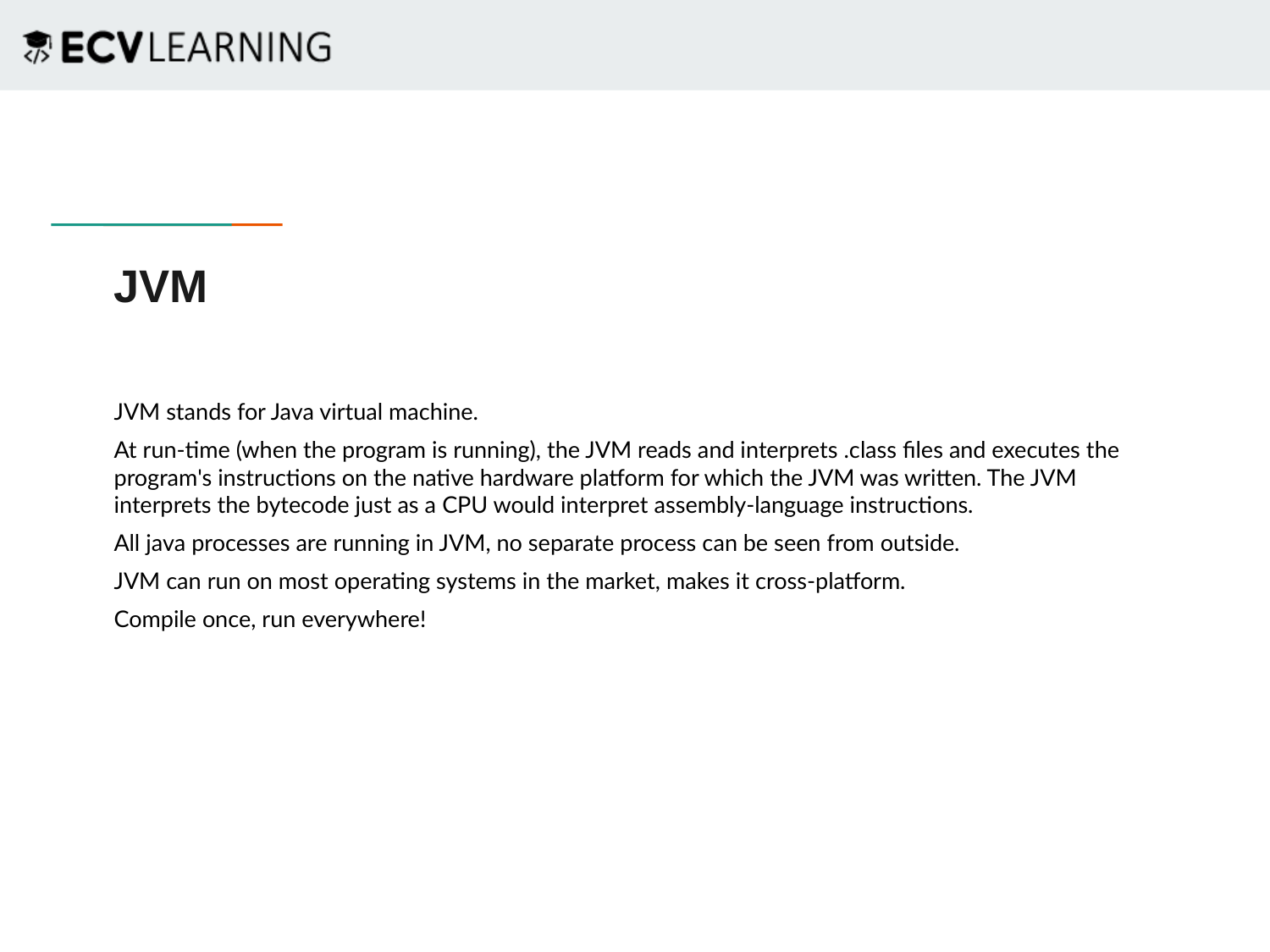

# JVM
JVM stands for Java virtual machine.
At run-time (when the program is running), the JVM reads and interprets .class files and executes the program's instructions on the native hardware platform for which the JVM was written. The JVM interprets the bytecode just as a CPU would interpret assembly-language instructions.
All java processes are running in JVM, no separate process can be seen from outside.
JVM can run on most operating systems in the market, makes it cross-platform.
Compile once, run everywhere!